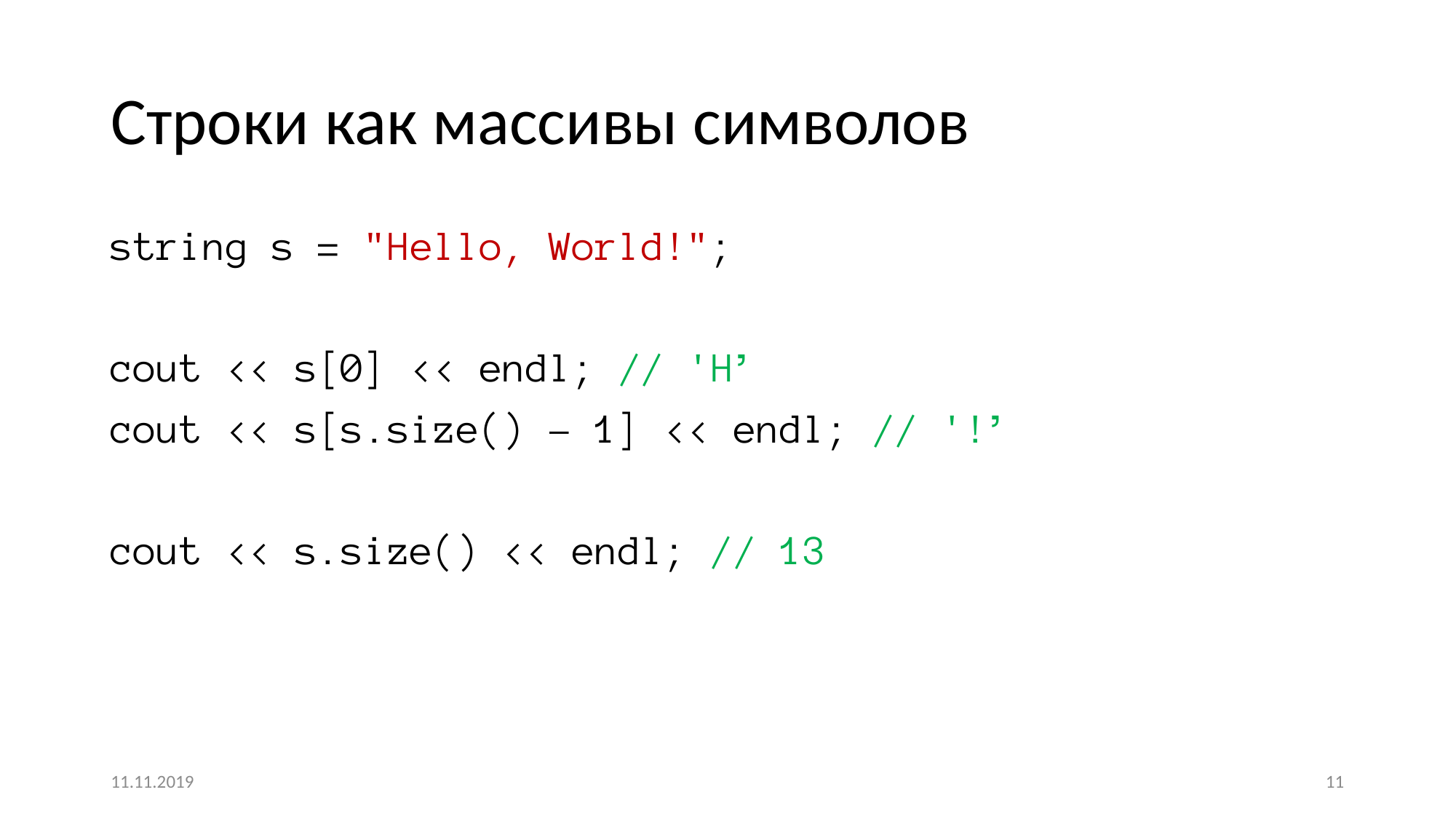

# Строки как массивы символов
string s = "Hello, World!";

cout << s[0] << endl; // 'H’
cout << s[s.size() – 1] << endl; // '!’

cout << s.size() << endl; // 13
11.11.2019
11